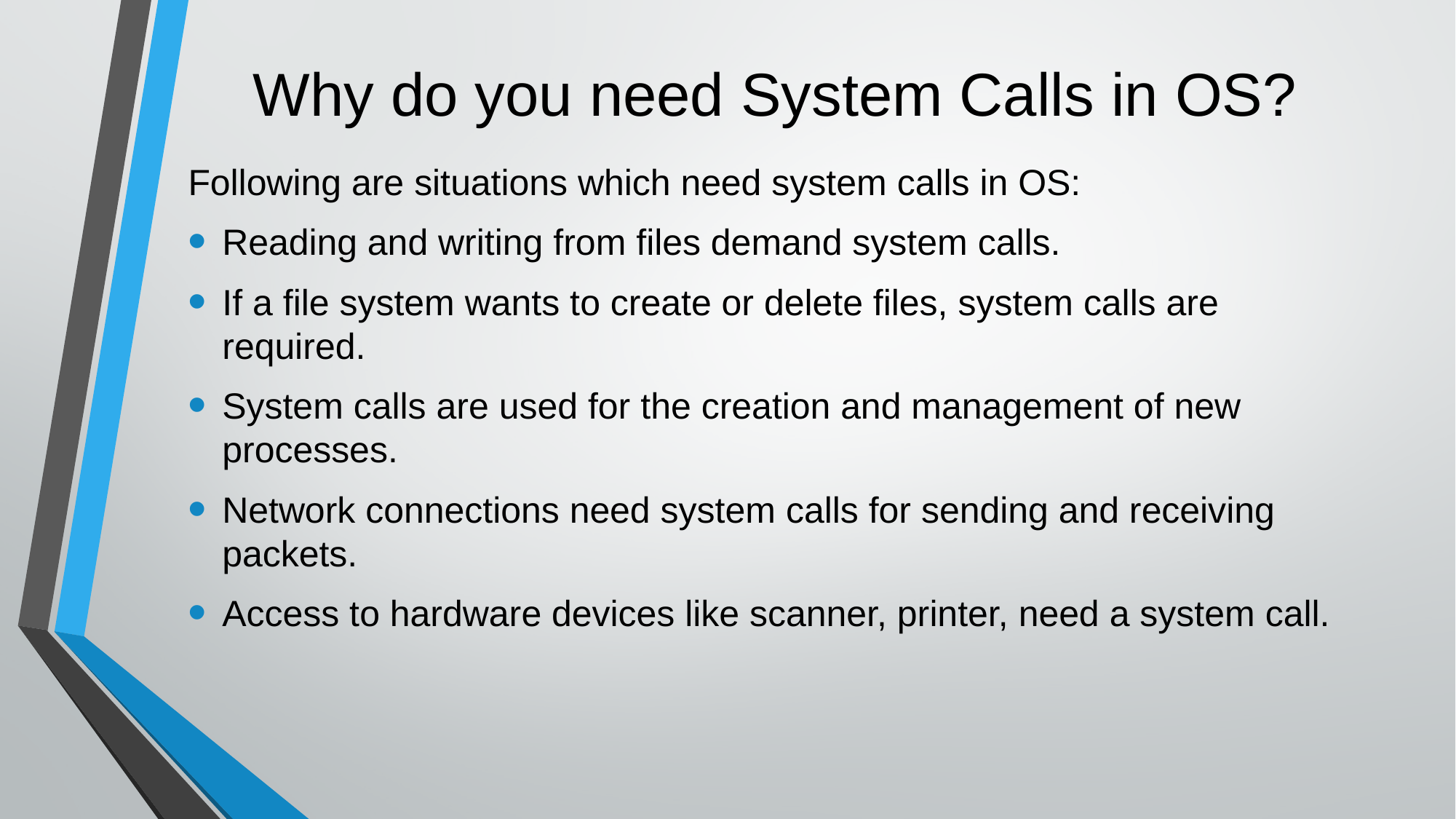

# Why do you need System Calls in OS?
Following are situations which need system calls in OS:
Reading and writing from files demand system calls.
If a file system wants to create or delete files, system calls are required.
System calls are used for the creation and management of new processes.
Network connections need system calls for sending and receiving packets.
Access to hardware devices like scanner, printer, need a system call.